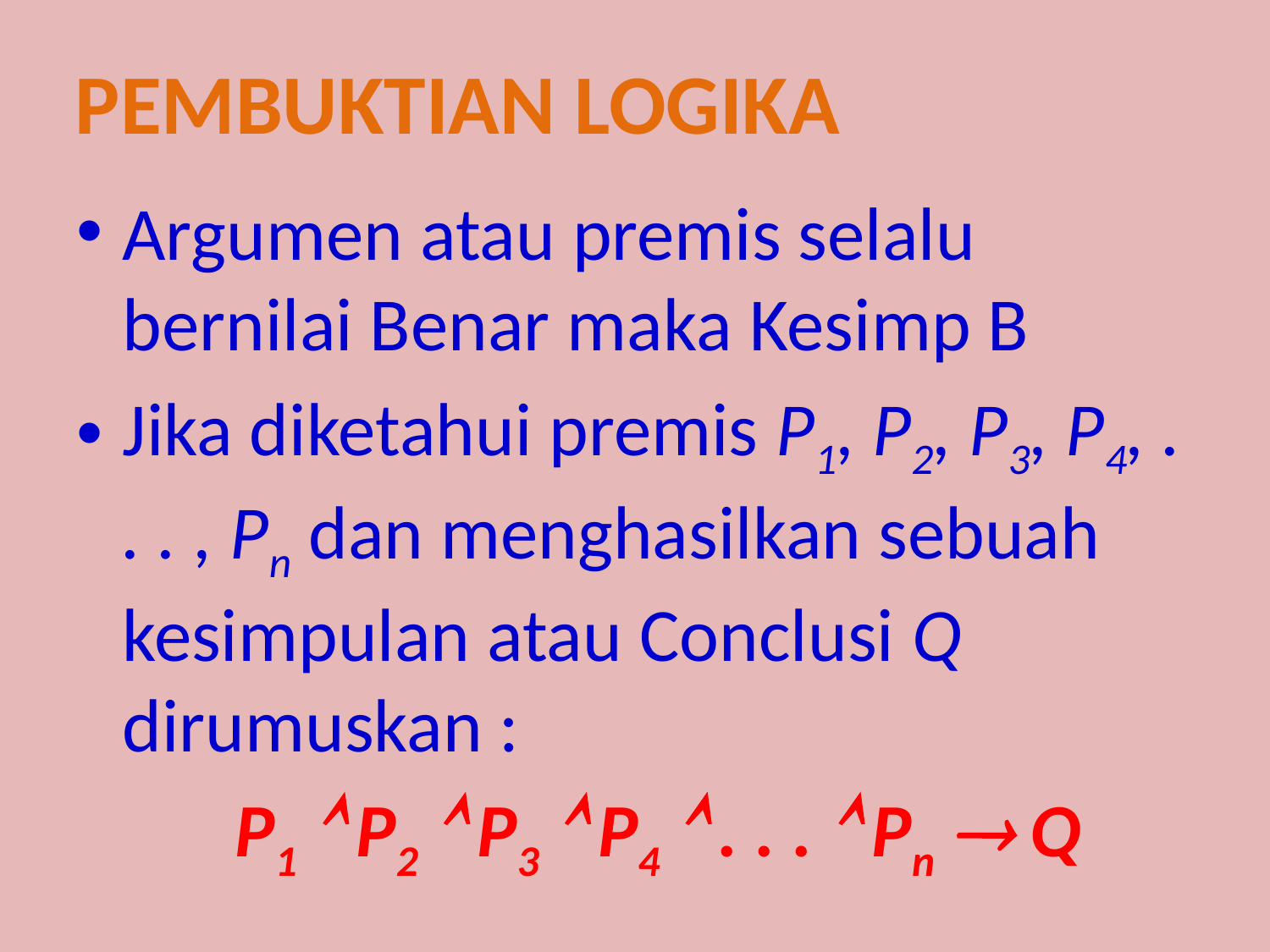

Pembuktian logika
Argumen atau premis selalu bernilai Benar maka Kesimp B
Jika diketahui premis P1, P2, P3, P4, . . . , Pn dan menghasilkan sebuah kesimpulan atau Conclusi Q dirumuskan :
	P1 ∧ P2 ∧ P3 ∧ P4 ∧ . . . ∧ Pn → Q